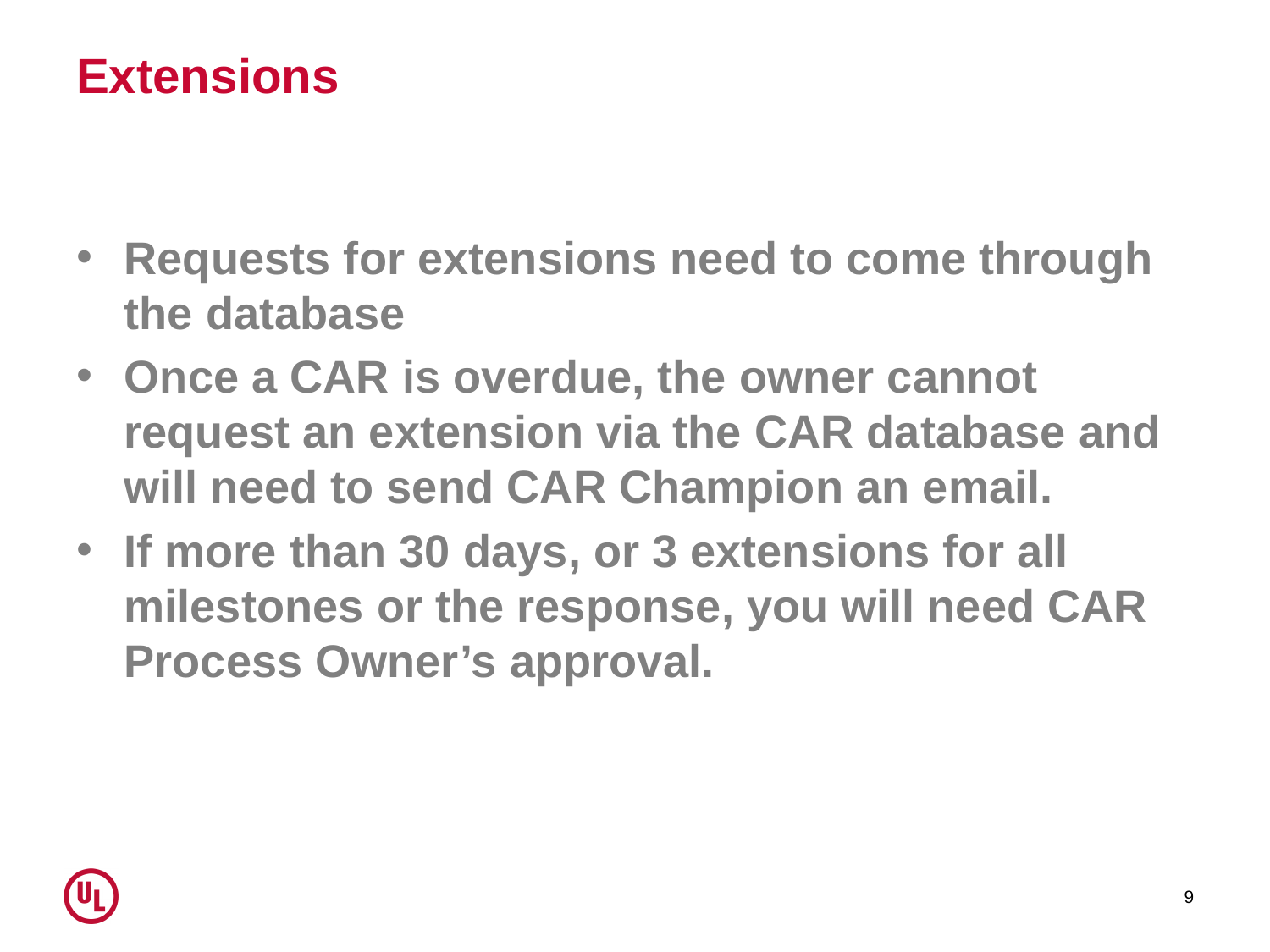

# Extensions
Requests for extensions need to come through the database
Once a CAR is overdue, the owner cannot request an extension via the CAR database and will need to send CAR Champion an email.
If more than 30 days, or 3 extensions for all milestones or the response, you will need CAR Process Owner’s approval.
9